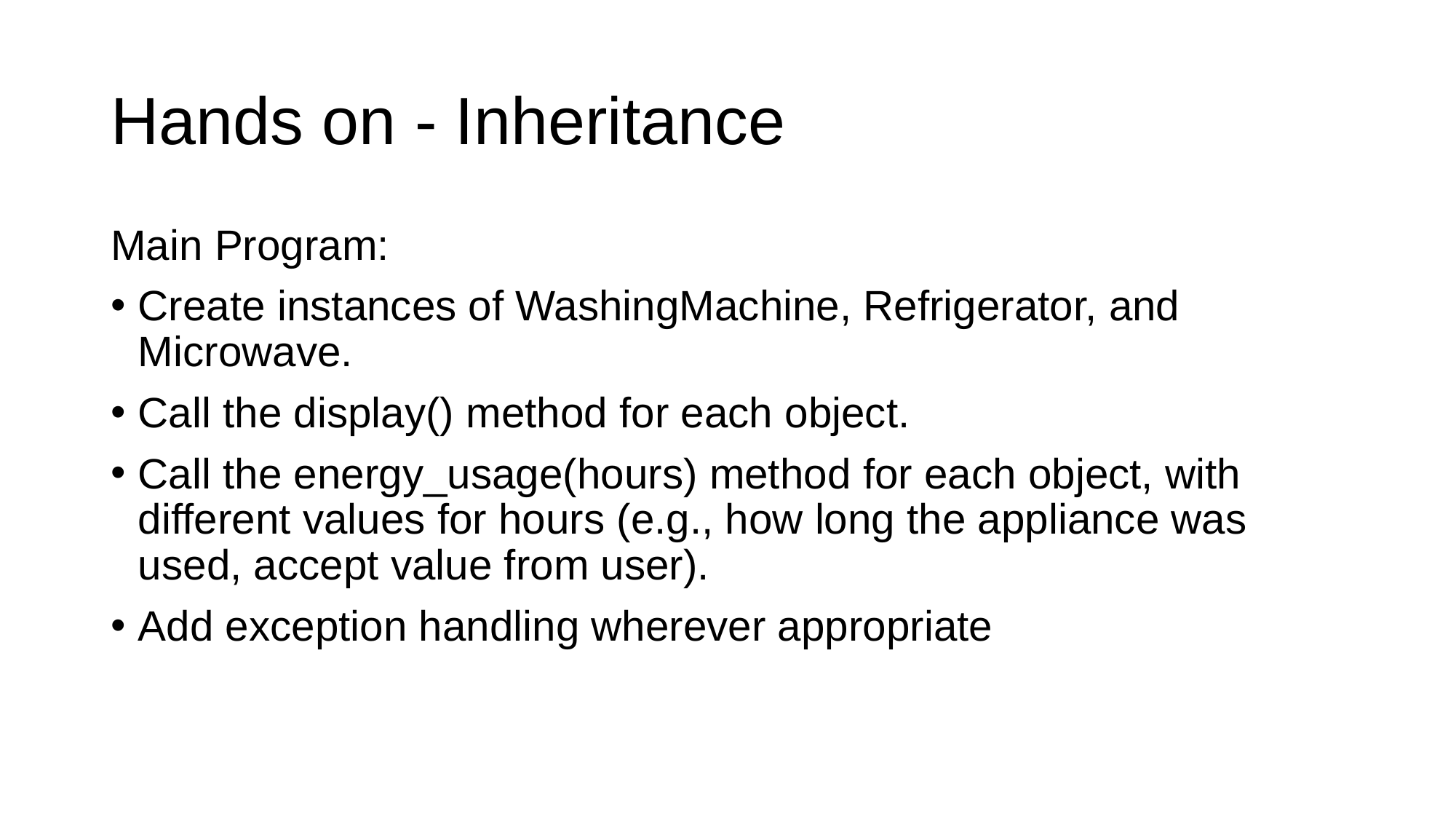

# Hands on - Inheritance
Main Program:
Create instances of WashingMachine, Refrigerator, and Microwave.
Call the display() method for each object.
Call the energy_usage(hours) method for each object, with different values for hours (e.g., how long the appliance was used, accept value from user).
Add exception handling wherever appropriate